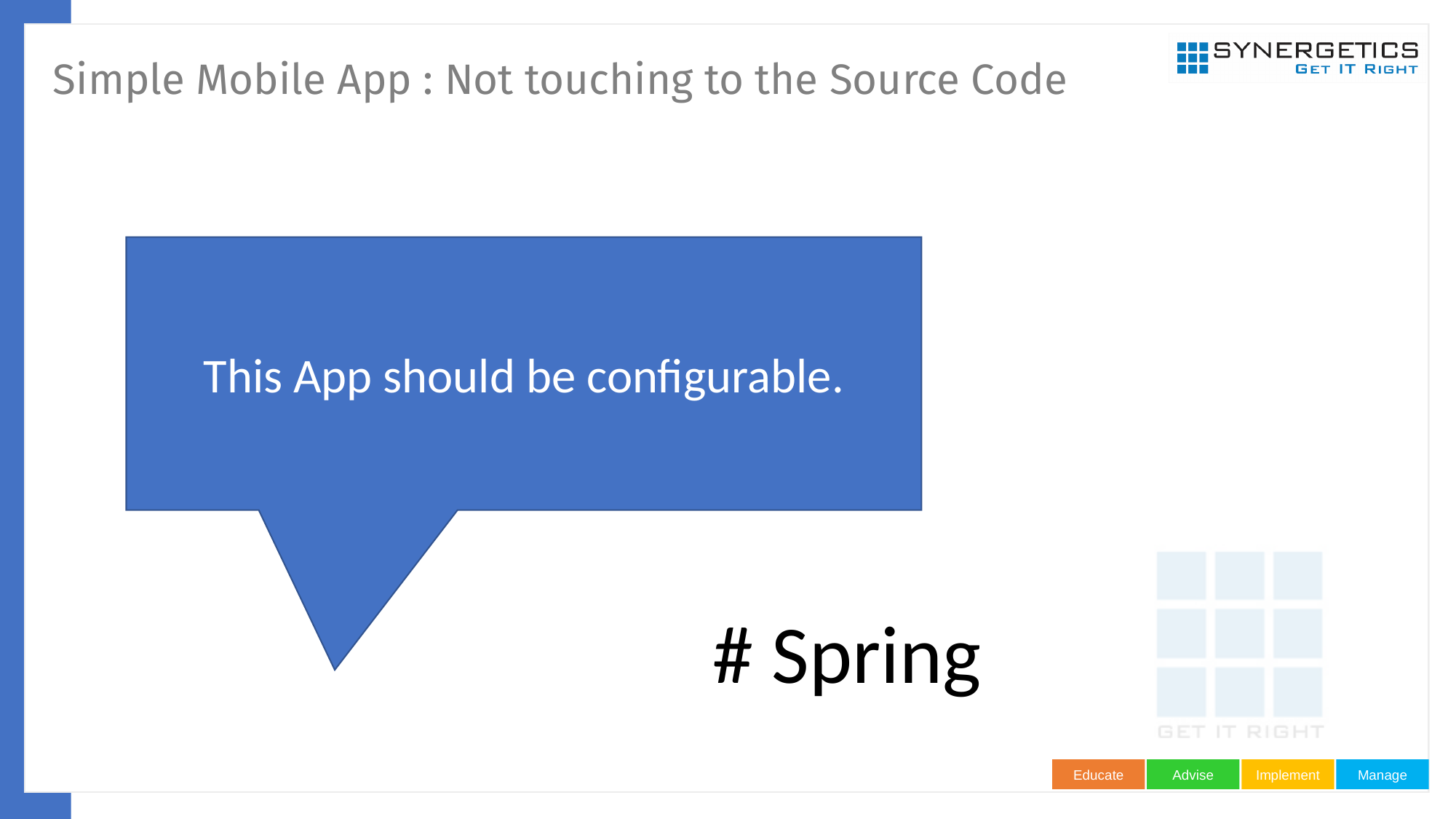

# Simple Mobile App : Not touching to the Source Code
This App should be configurable.
# Spring